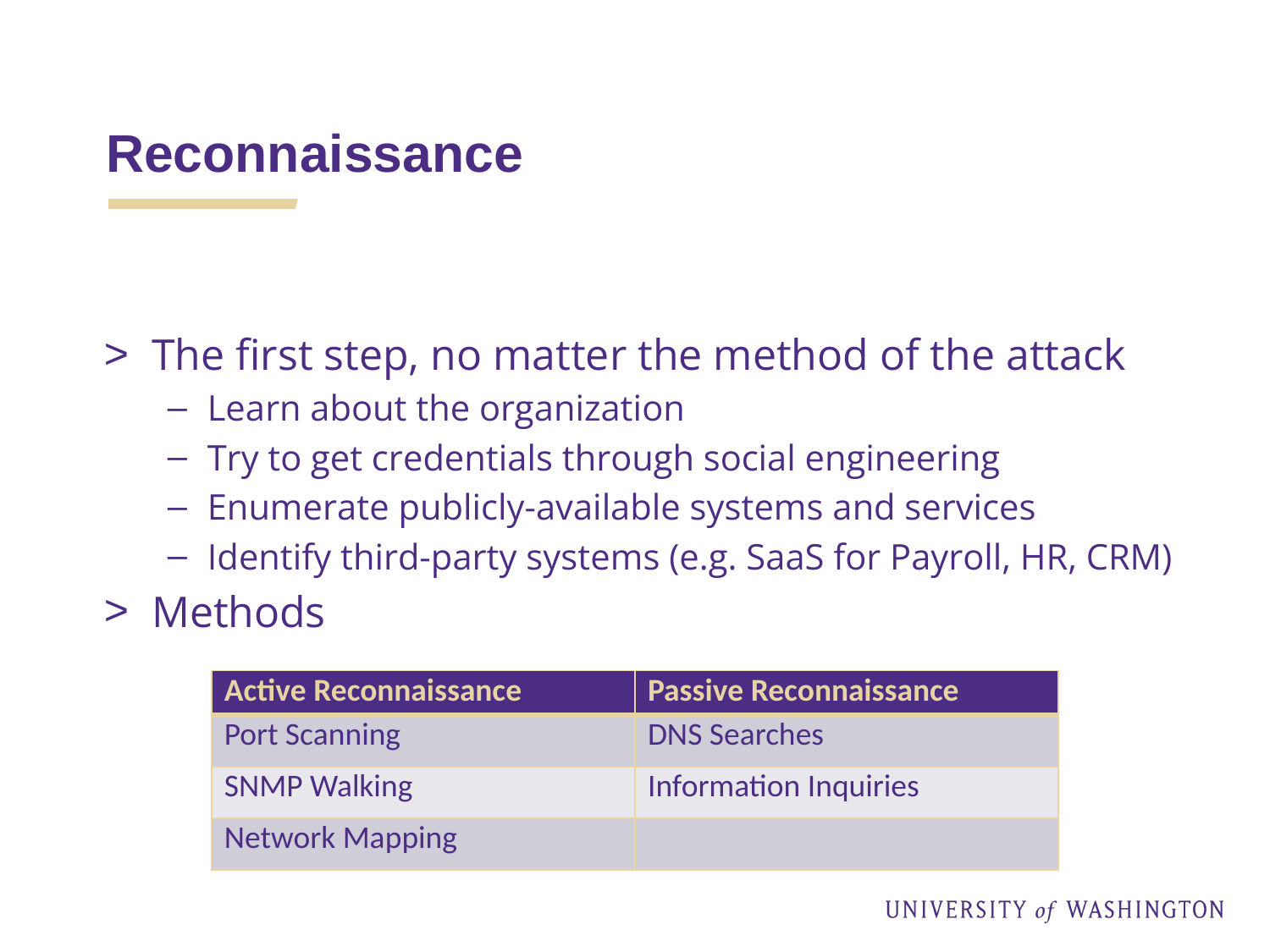

# Reconnaissance
The first step, no matter the method of the attack
Learn about the organization
Try to get credentials through social engineering
Enumerate publicly-available systems and services
Identify third-party systems (e.g. SaaS for Payroll, HR, CRM)
Methods

| Active Reconnaissance | Passive Reconnaissance |
| --- | --- |
| Port Scanning | DNS Searches |
| SNMP Walking | Information Inquiries |
| Network Mapping |  |